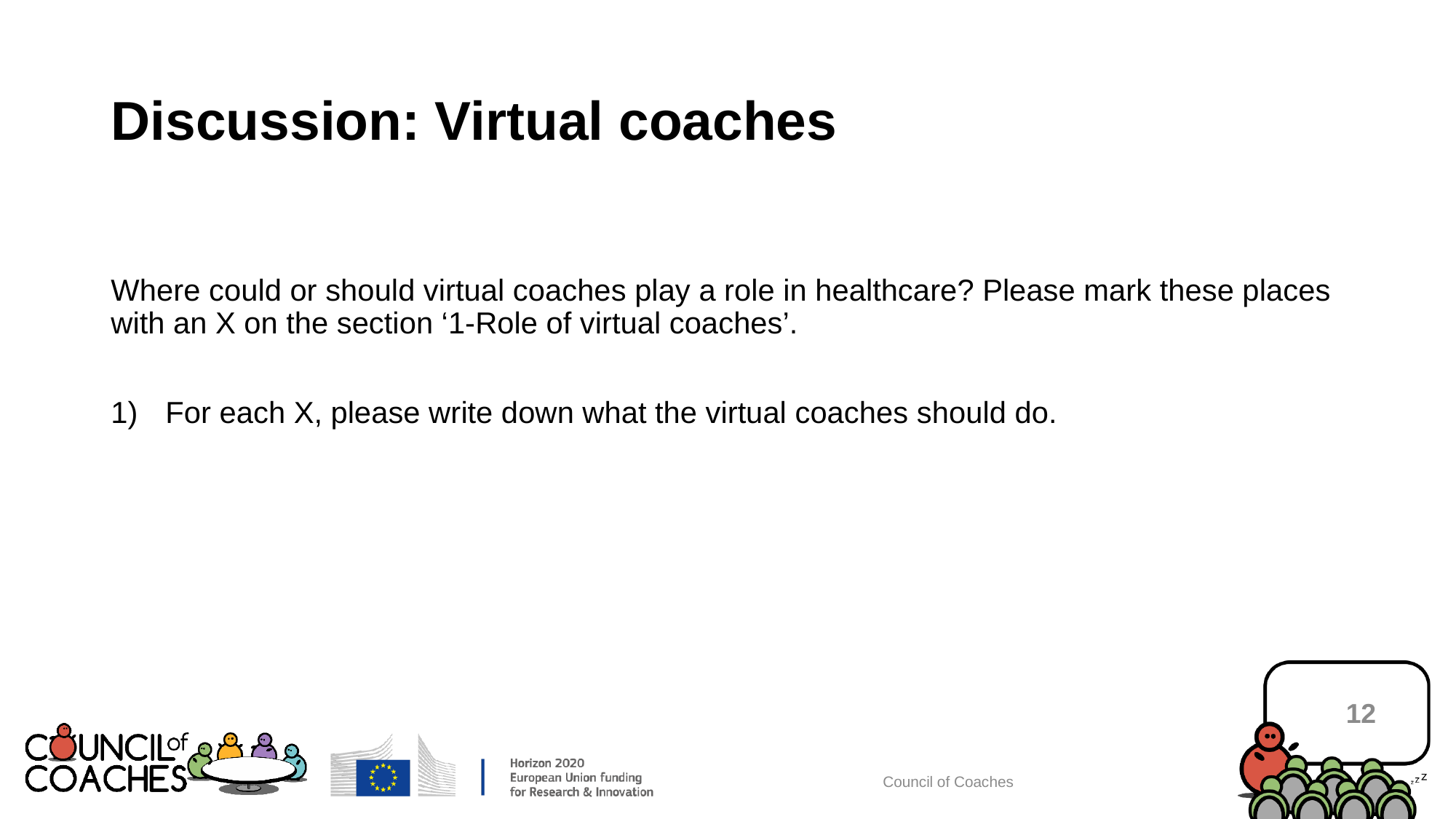

# Discussion: Virtual coaches

Where could or should virtual coaches play a role in healthcare? Please mark these places with an X on the section ‘1-Role of virtual coaches’.

For each X, please write down what the virtual coaches should do.

12
Council of Coaches